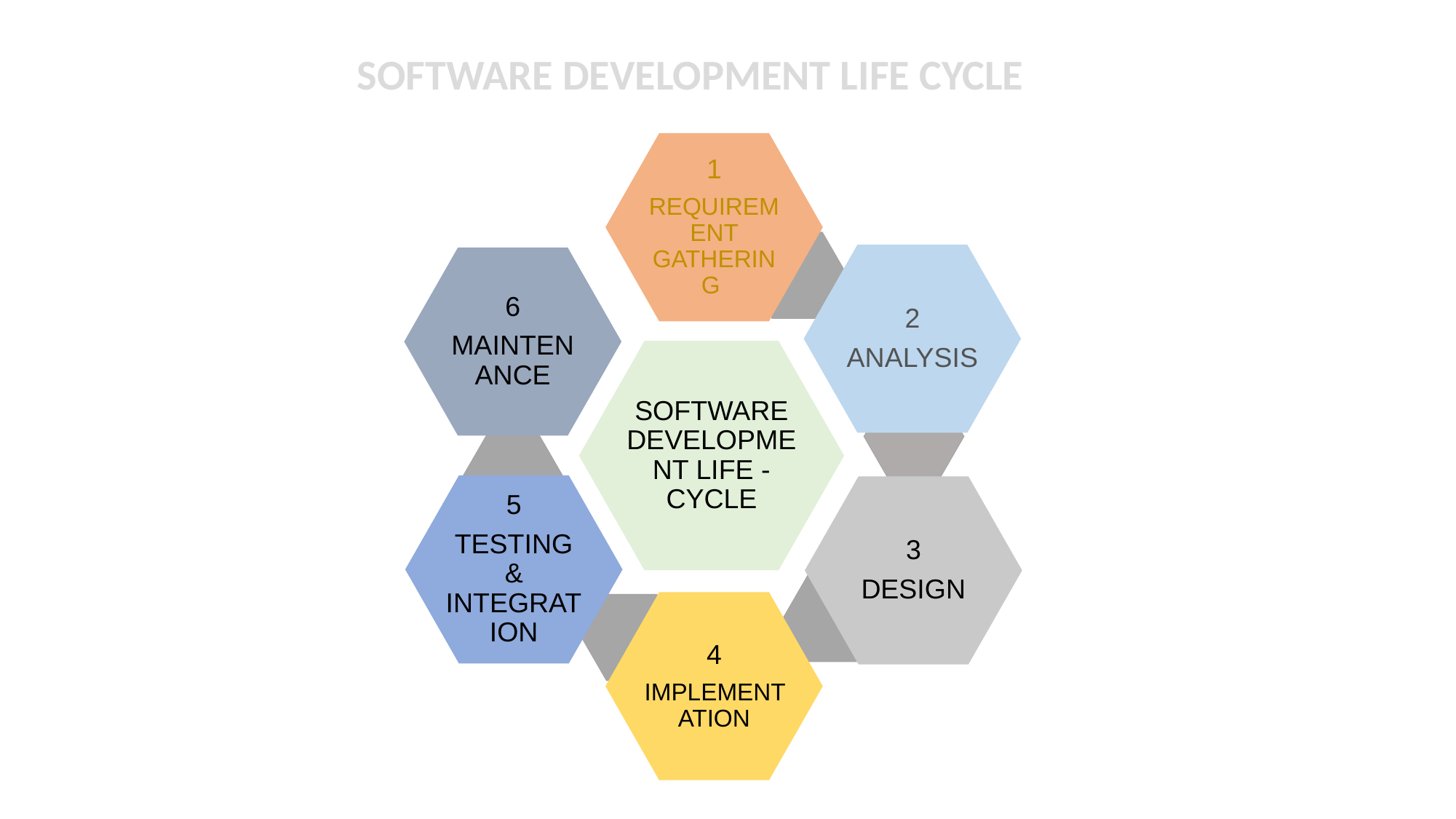

SOFTWARE DEVELOPMENT LIFE CYCLE
SOFTWARE DEVELOPMENT LIFE - CYCLE
1
REQUIREMENT GATHERING
2
ANALYSIS
3
DESIGN
4
IMPLEMENTATION
5
TESTING & INTEGRATION
6
MAINTENANCE